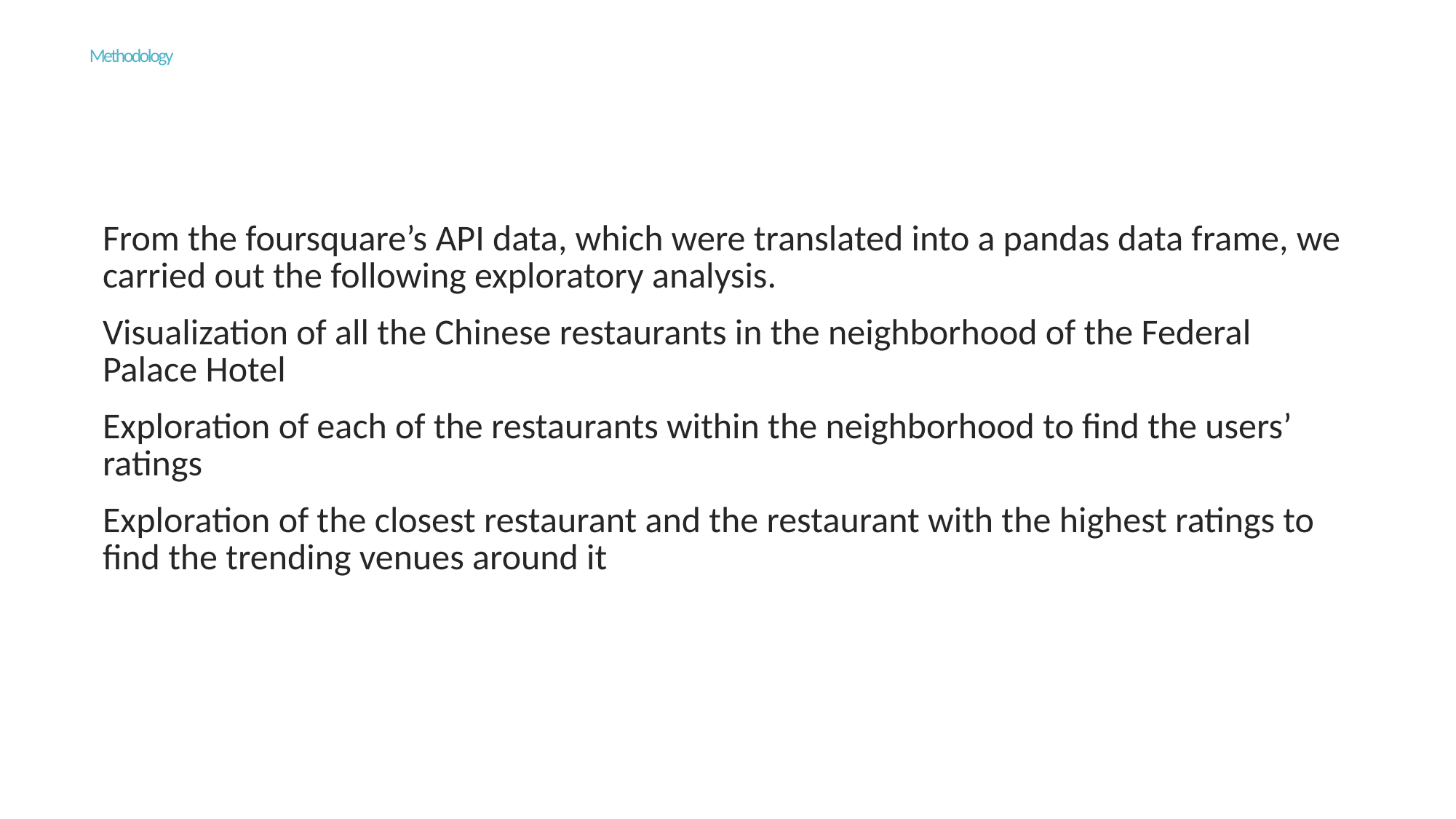

# Methodology

From the foursquare’s API data, which were translated into a pandas data frame, we carried out the following exploratory analysis.
Visualization of all the Chinese restaurants in the neighborhood of the Federal Palace Hotel
Exploration of each of the restaurants within the neighborhood to find the users’ ratings
Exploration of the closest restaurant and the restaurant with the highest ratings to find the trending venues around it